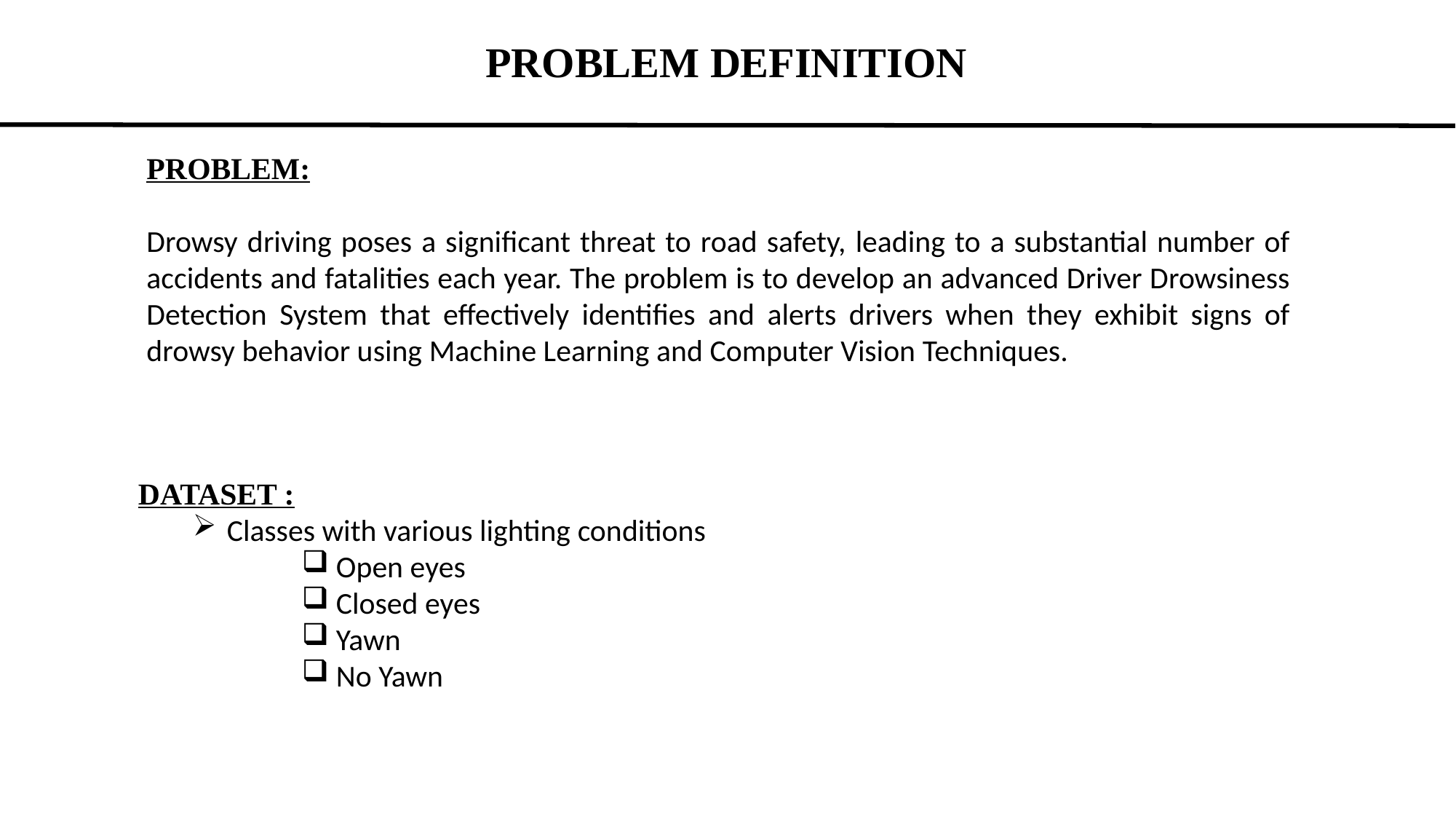

PROBLEM DEFINITION
PROBLEM:

Drowsy driving poses a significant threat to road safety, leading to a substantial number of accidents and fatalities each year. The problem is to develop an advanced Driver Drowsiness Detection System that effectively identifies and alerts drivers when they exhibit signs of drowsy behavior using Machine Learning and Computer Vision Techniques.
DATASET :
Classes with various lighting conditions
Open eyes
Closed eyes
Yawn
No Yawn